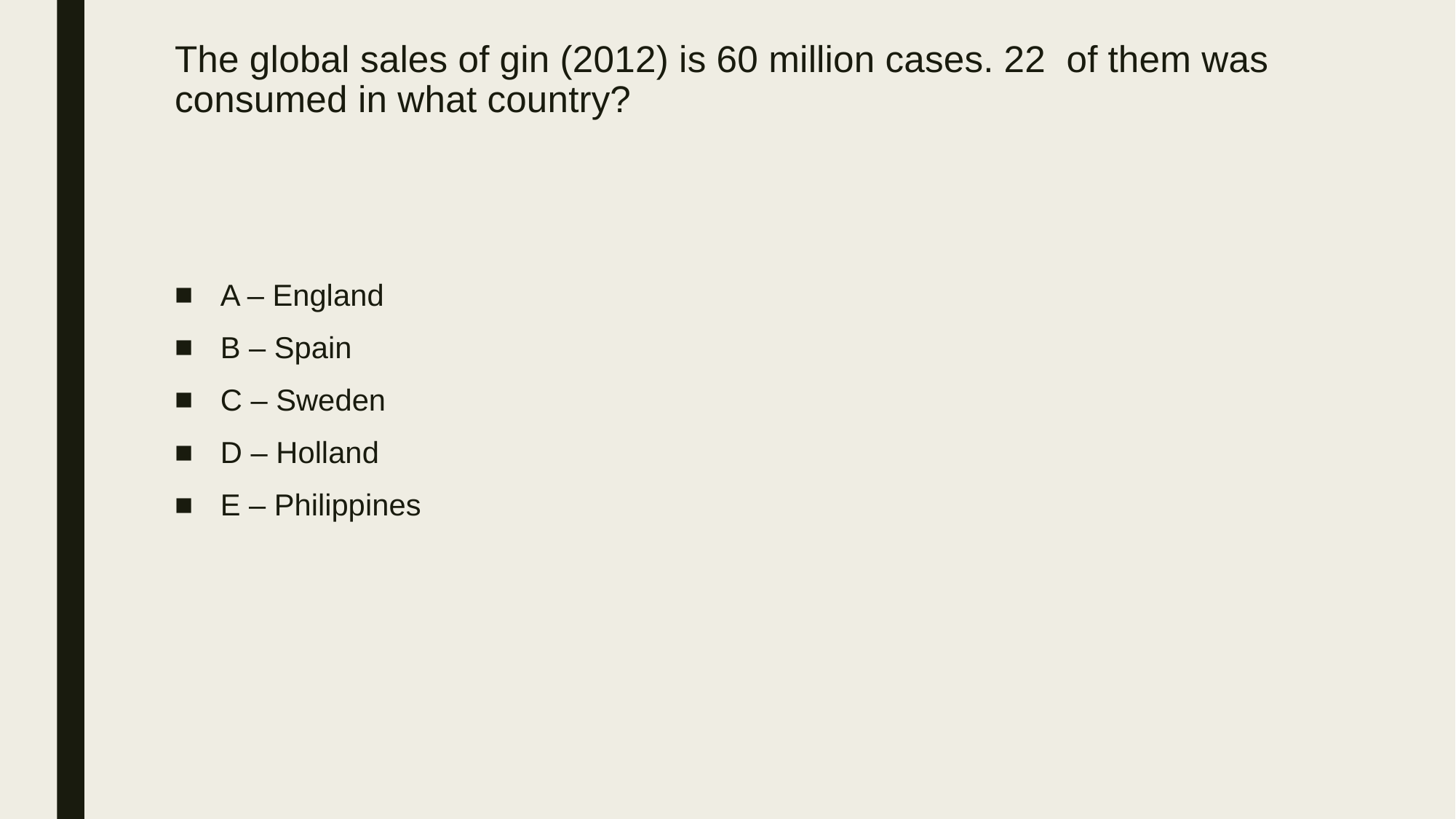

# The global sales of gin (2012) is 60 million cases. 22  of them was consumed in what country?
A – England
B – Spain
C – Sweden
D – Holland
E – Philippines